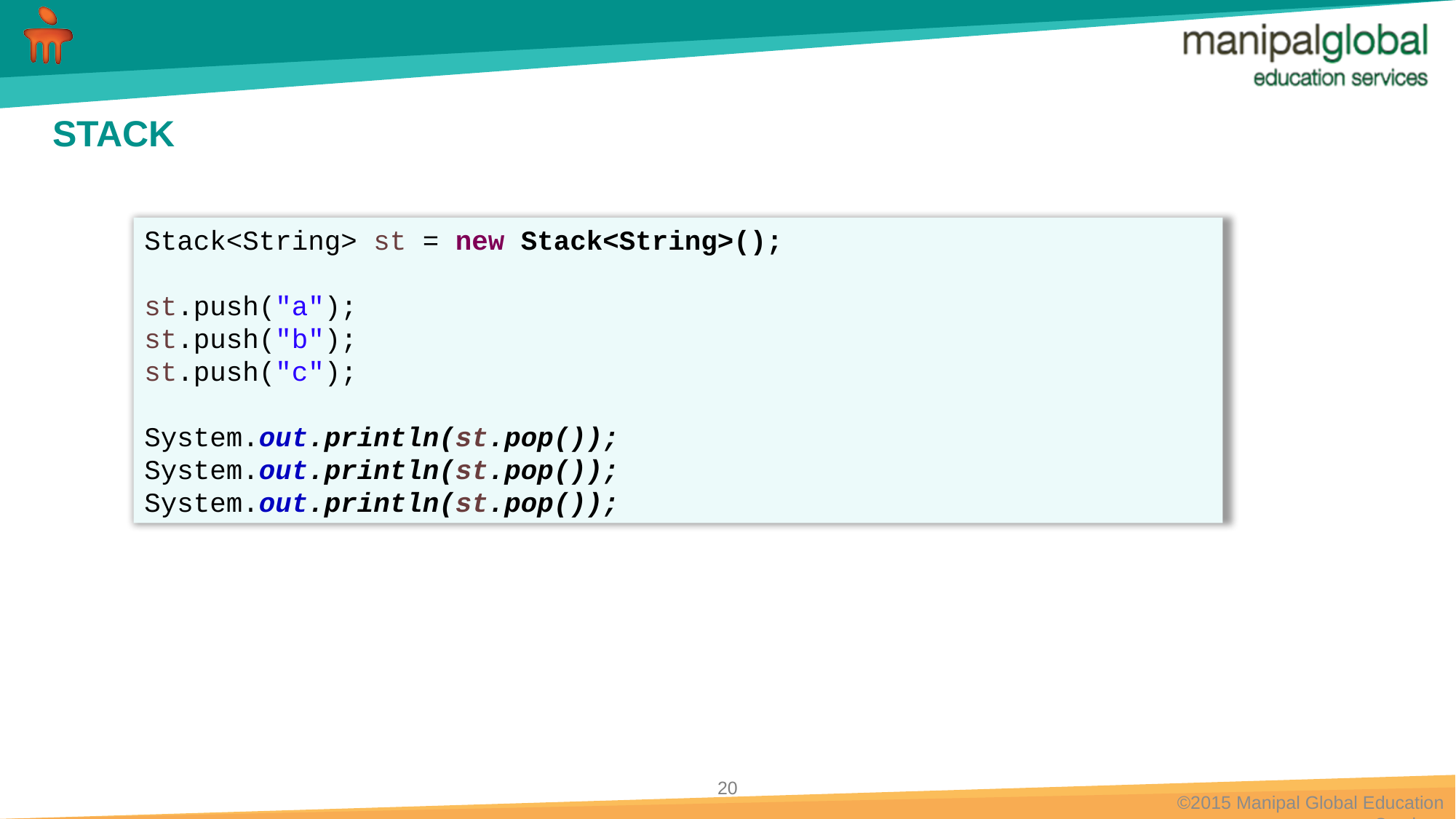

# STACK
Stack<String> st = new Stack<String>();

st.push("a");
st.push("b");
st.push("c");

System.out.println(st.pop());
System.out.println(st.pop());
System.out.println(st.pop());